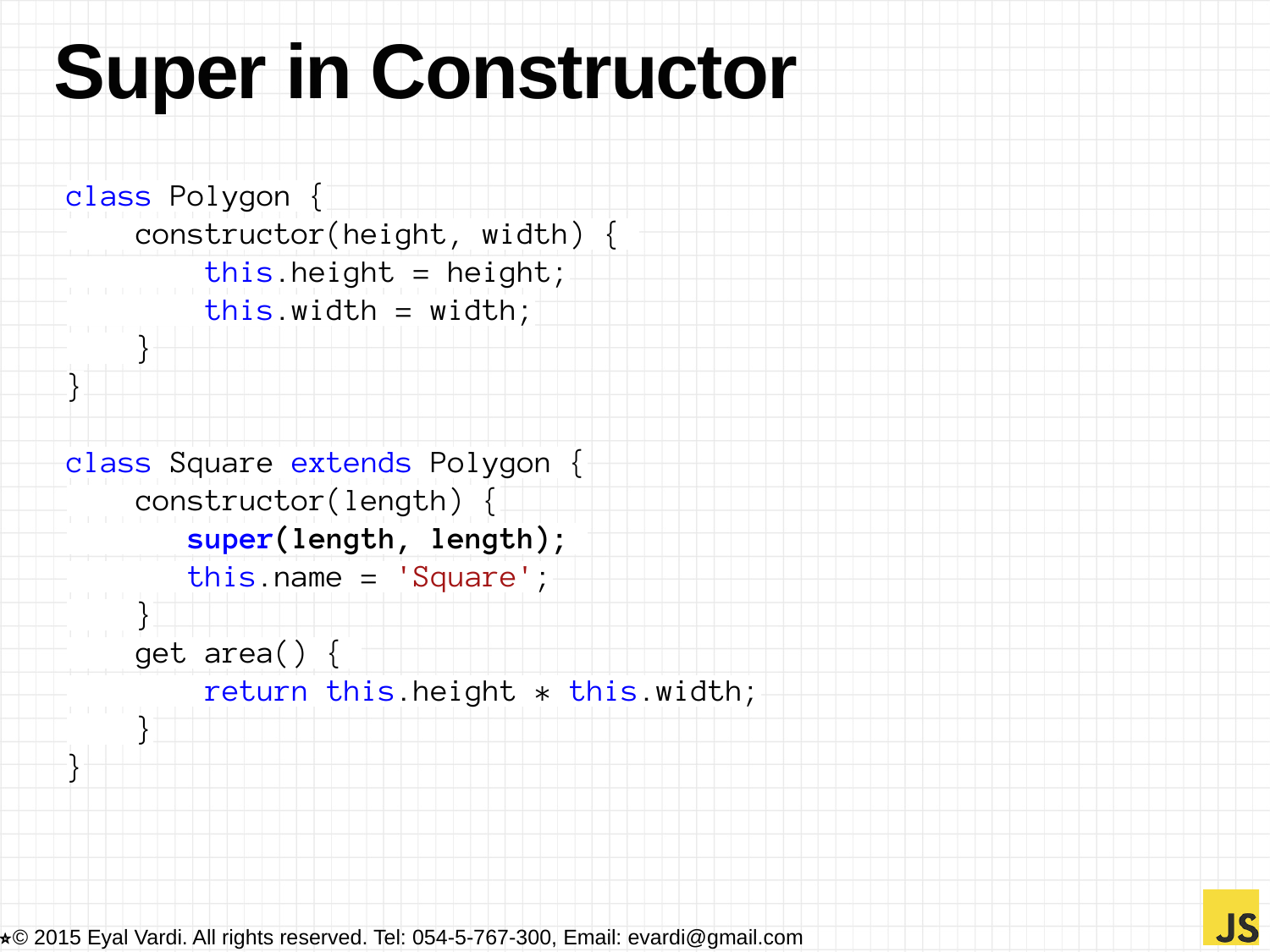

# Super in Constructor
class Polygon {
    constructor(height, width) {
        this.height = height;
        this.width = width;
    }
}

class Square extends Polygon {
    constructor(length) {
       super(length, length);
       this.name = 'Square';
    }
    get area() {
        return this.height * this.width;
    }
}